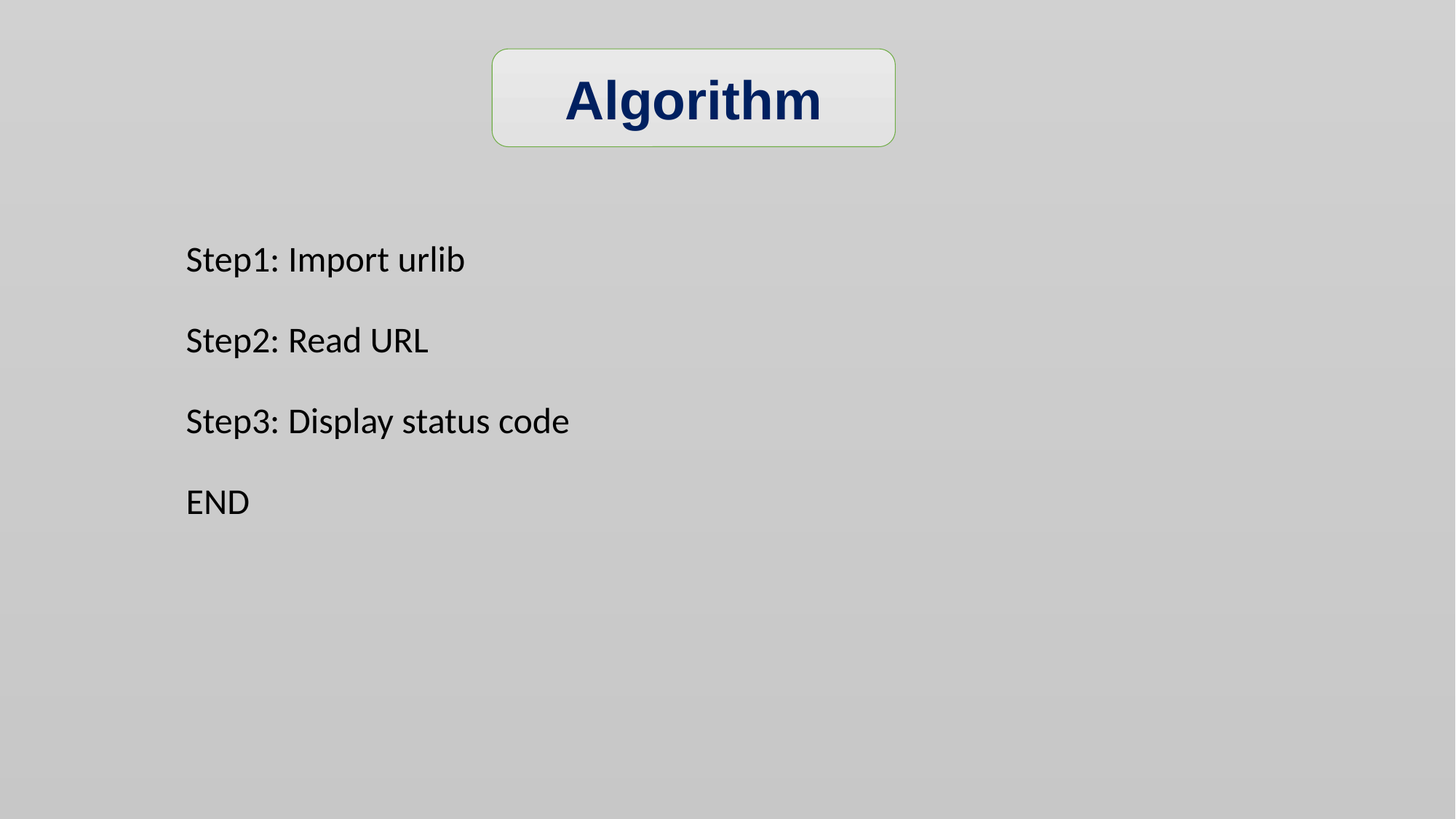

Algorithm
Step1: Import urlib
Step2: Read URL
Step3: Display status code
END